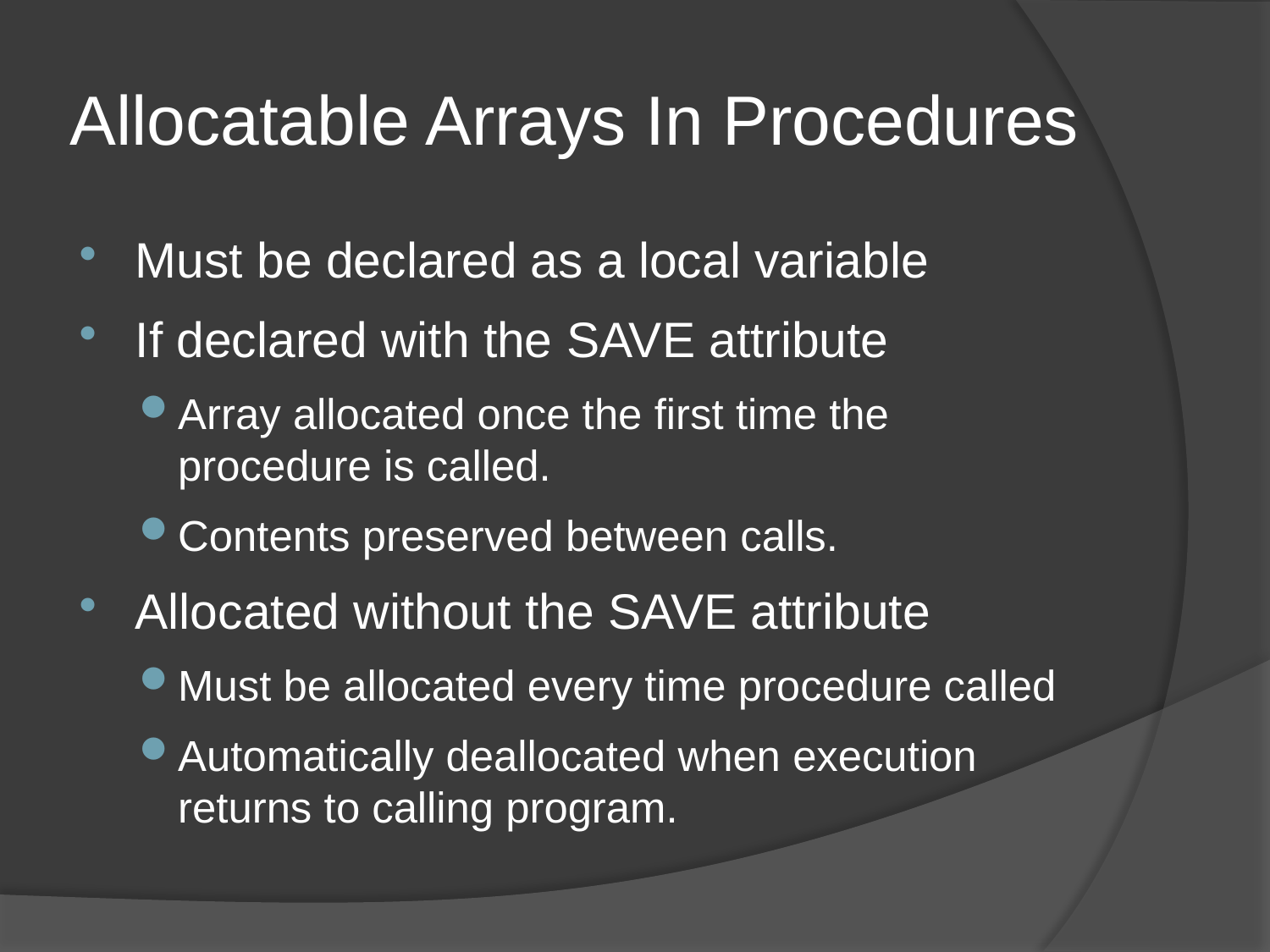

# Allocatable Arrays In Procedures
Must be declared as a local variable
If declared with the SAVE attribute
Array allocated once the first time the procedure is called.
Contents preserved between calls.
Allocated without the SAVE attribute
Must be allocated every time procedure called
Automatically deallocated when execution returns to calling program.